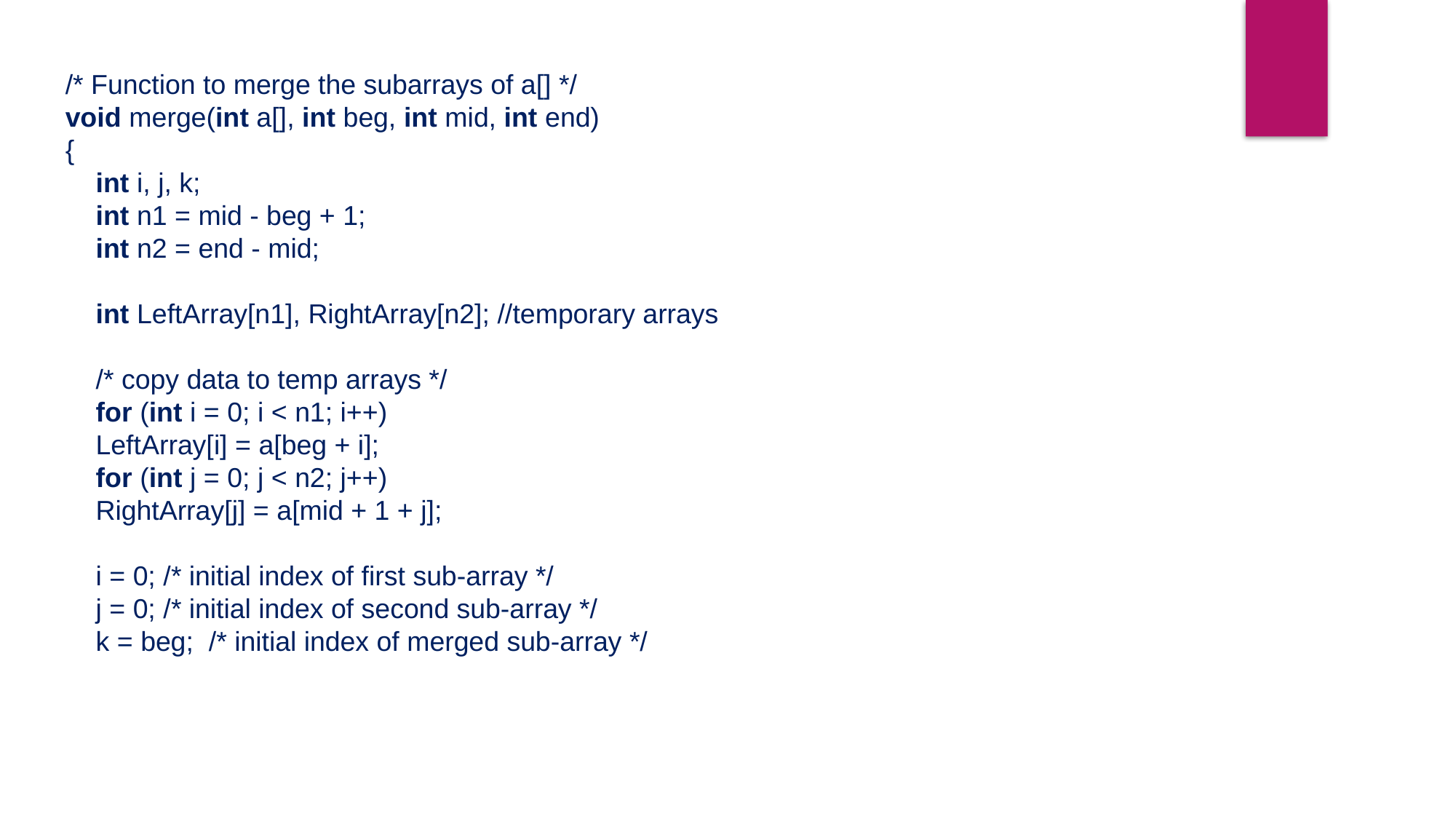

/* Function to merge the subarrays of a[] */
void merge(int a[], int beg, int mid, int end)
{
    int i, j, k;
    int n1 = mid - beg + 1;
    int n2 = end - mid;

    int LeftArray[n1], RightArray[n2]; //temporary arrays

    /* copy data to temp arrays */
    for (int i = 0; i < n1; i++)
    LeftArray[i] = a[beg + i];
    for (int j = 0; j < n2; j++)
    RightArray[j] = a[mid + 1 + j];

    i = 0; /* initial index of first sub-array */
    j = 0; /* initial index of second sub-array */
    k = beg;  /* initial index of merged sub-array */